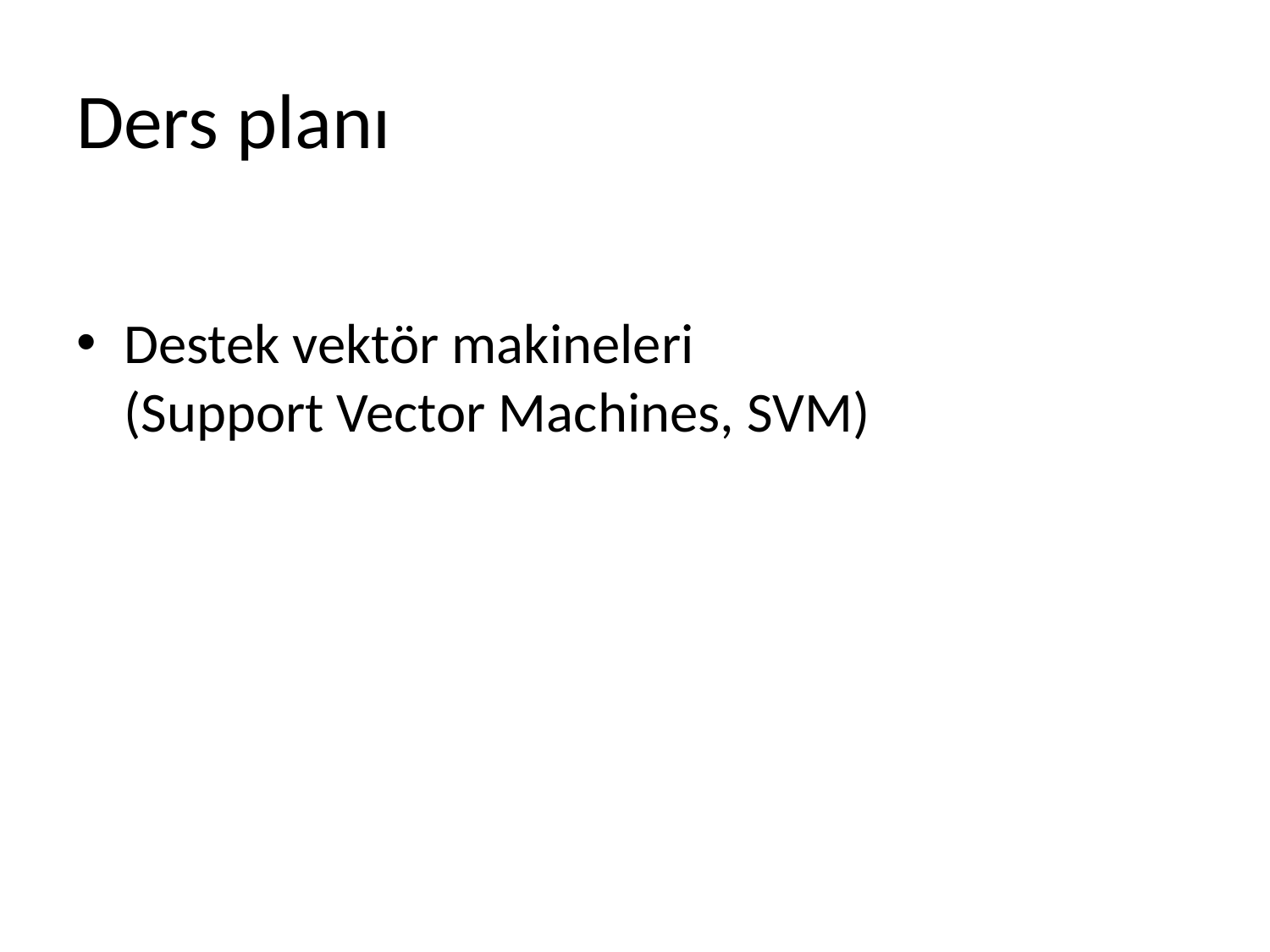

# Ders planı

Destek vektör makineleri
(Support Vector Machines, SVM)